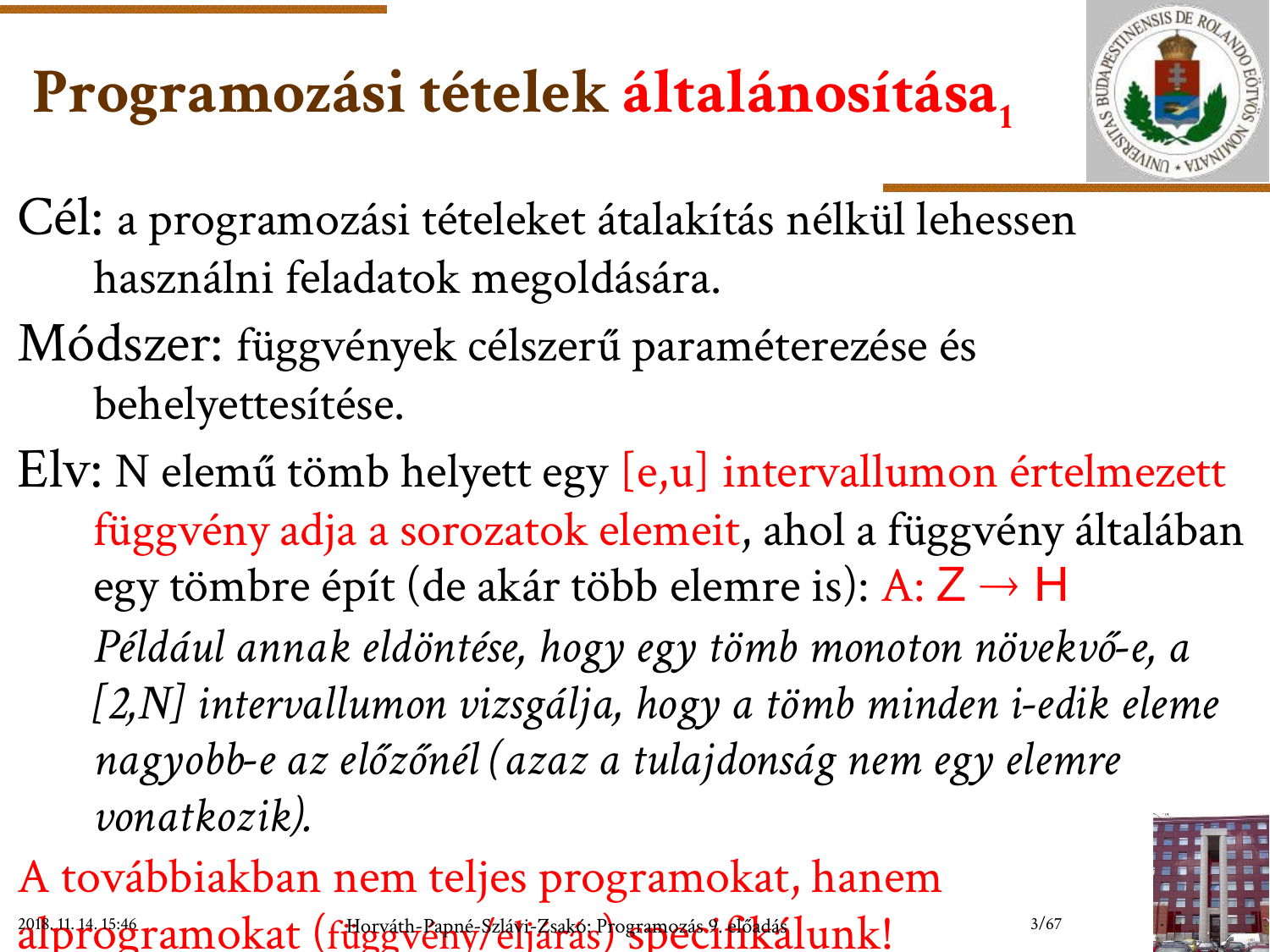

# Programozási tételek általánosítása1
Cél: a programozási tételeket átalakítás nélkül lehessen használni feladatok megoldására.
Módszer: függvények célszerű paraméterezése és behelyettesítése.
Elv: N elemű tömb helyett egy [e,u] intervallumon értelmezett függvény adja a sorozatok elemeit, ahol a függvény általában egy tömbre épít (de akár több elemre is): A: Z → H
Például annak eldöntése, hogy egy tömb monoton növekvő-e, a [2,N] intervallumon vizsgálja, hogy a tömb minden i-edik eleme nagyobb-e az előzőnél (azaz a tulajdonság nem egy elemre vonatkozik).
A továbbiakban nem teljes programokat, hanem
alprogramokat (függvény/eljárás) specifikálunk!

2018. 11. 14. 15:46
Horváth-Papné-Szlávi-Zsakó: Programozás 9. előadás
3/67